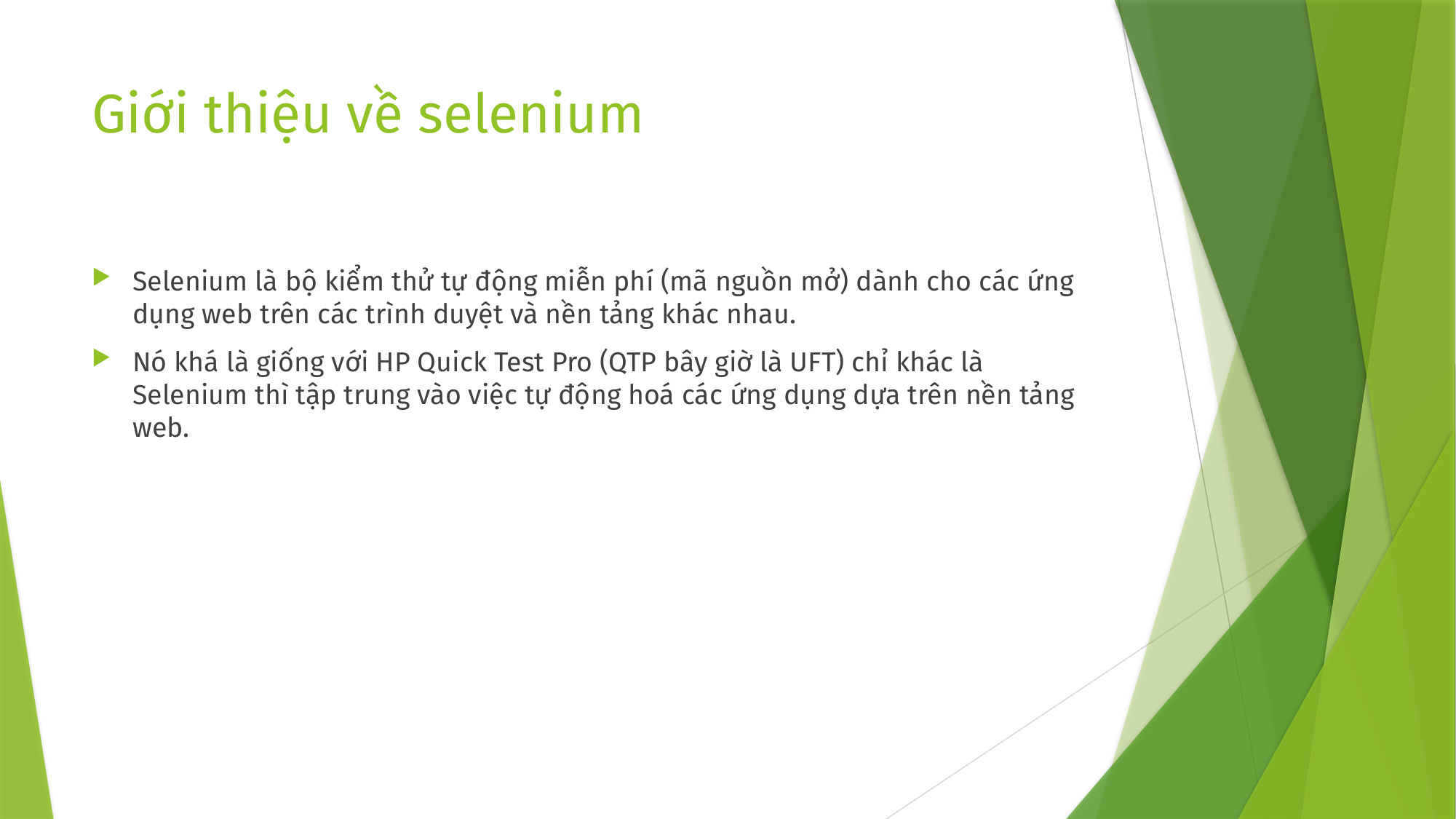

# Giới thiệu về selenium
Selenium là bộ kiểm thử tự động miễn phí (mã nguồn mở) dành cho các ứng dụng web trên các trình duyệt và nền tảng khác nhau.
Nó khá là giống với HP Quick Test Pro (QTP bây giờ là UFT) chỉ khác là Selenium thì tập trung vào việc tự động hoá các ứng dụng dựa trên nền tảng web.